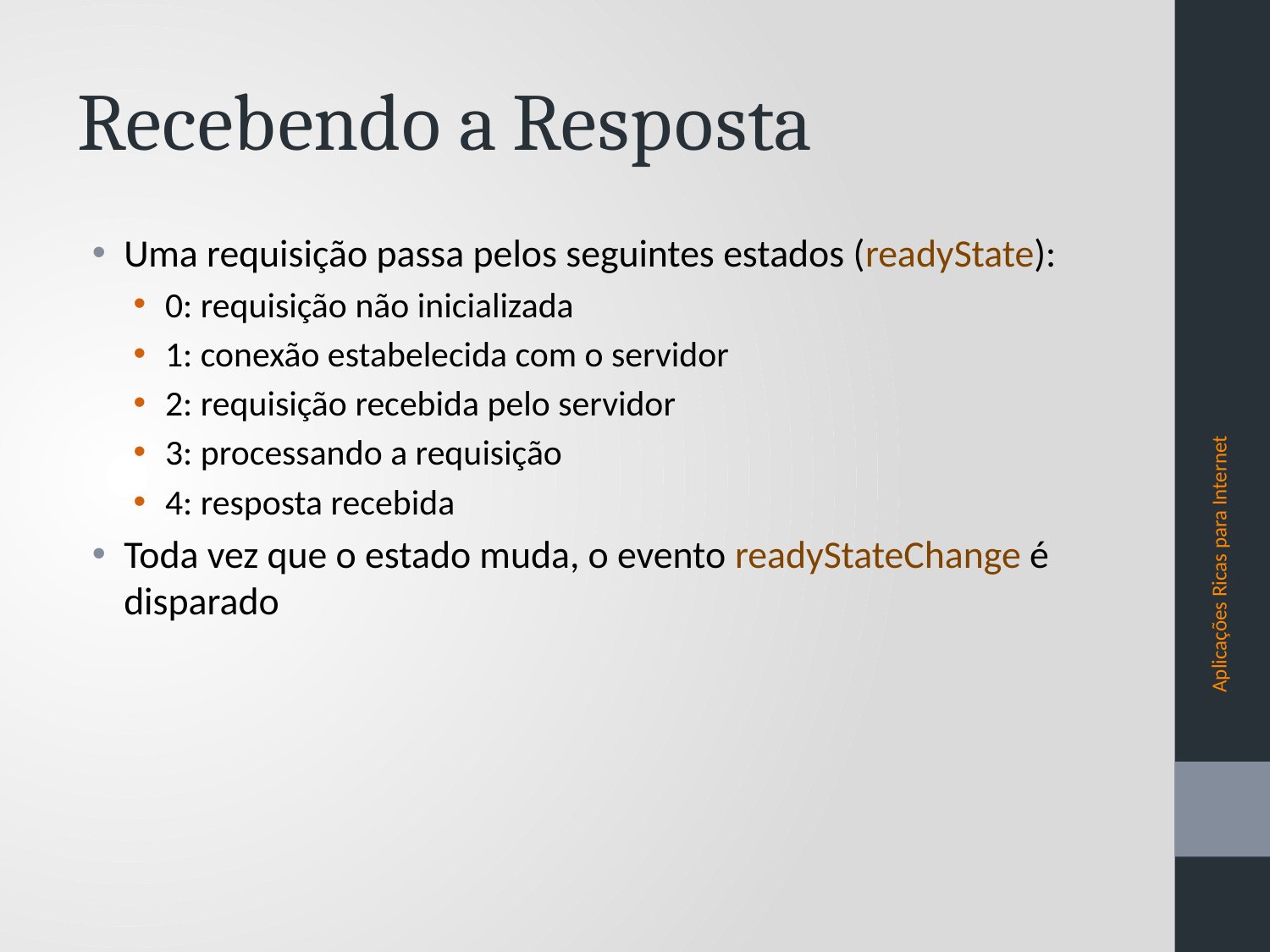

# Recebendo a Resposta
Uma requisição passa pelos seguintes estados (readyState):
0: requisição não inicializada
1: conexão estabelecida com o servidor
2: requisição recebida pelo servidor
3: processando a requisição
4: resposta recebida
Toda vez que o estado muda, o evento readyStateChange é disparado
Aplicações Ricas para Internet